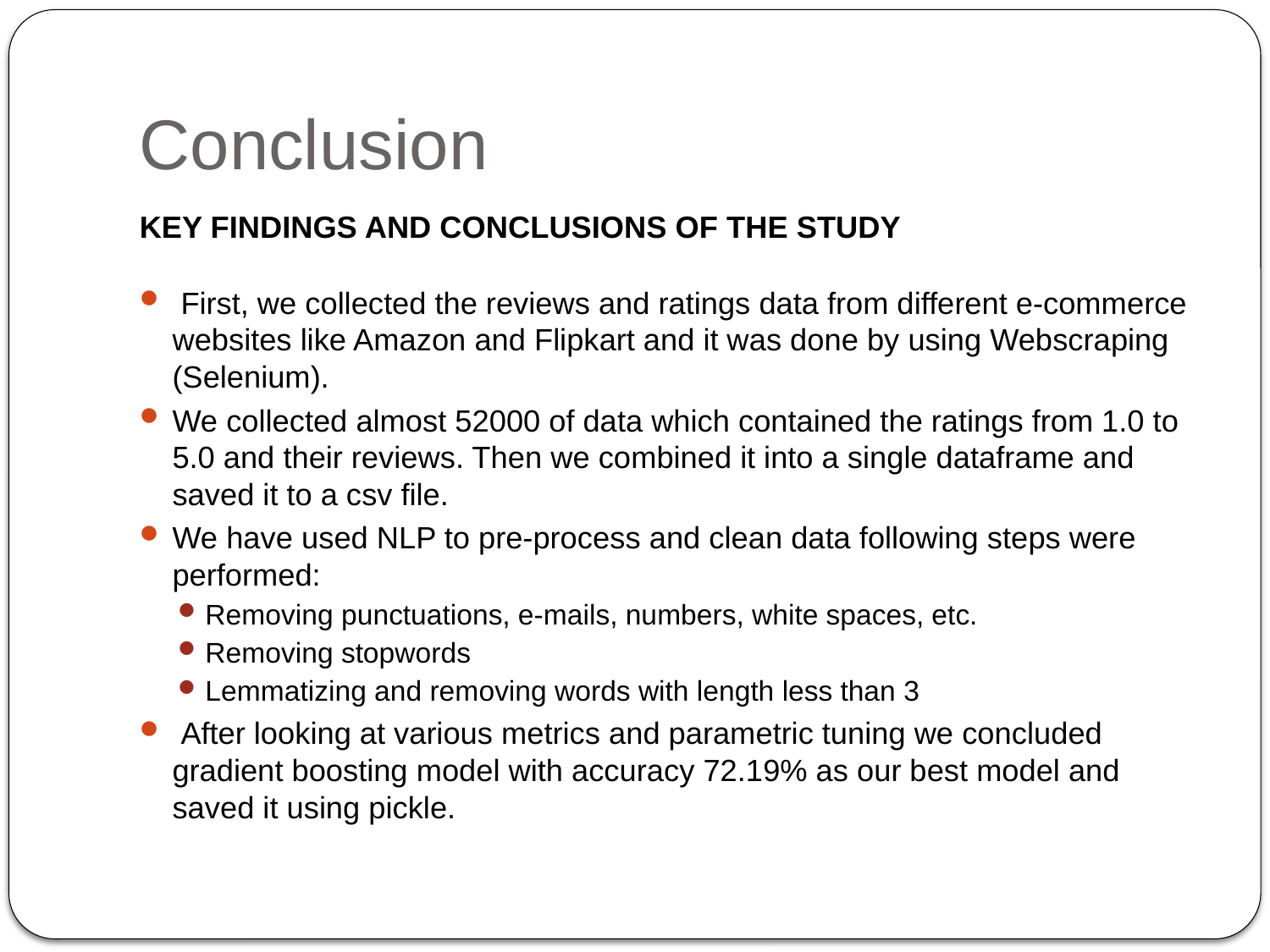

# Conclusion
KEY FINDINGS AND CONCLUSIONS OF THE STUDY

 First, we collected the reviews and ratings data from different e-commerce websites like Amazon and Flipkart and it was done by using Webscraping (Selenium).
We collected almost 52000 of data which contained the ratings from 1.0 to 5.0 and their reviews. Then we combined it into a single dataframe and saved it to a csv file.
We have used NLP to pre-process and clean data following steps were performed:
Removing punctuations, e-mails, numbers, white spaces, etc.
Removing stopwords
Lemmatizing and removing words with length less than 3
 After looking at various metrics and parametric tuning we concluded gradient boosting model with accuracy 72.19% as our best model and saved it using pickle.